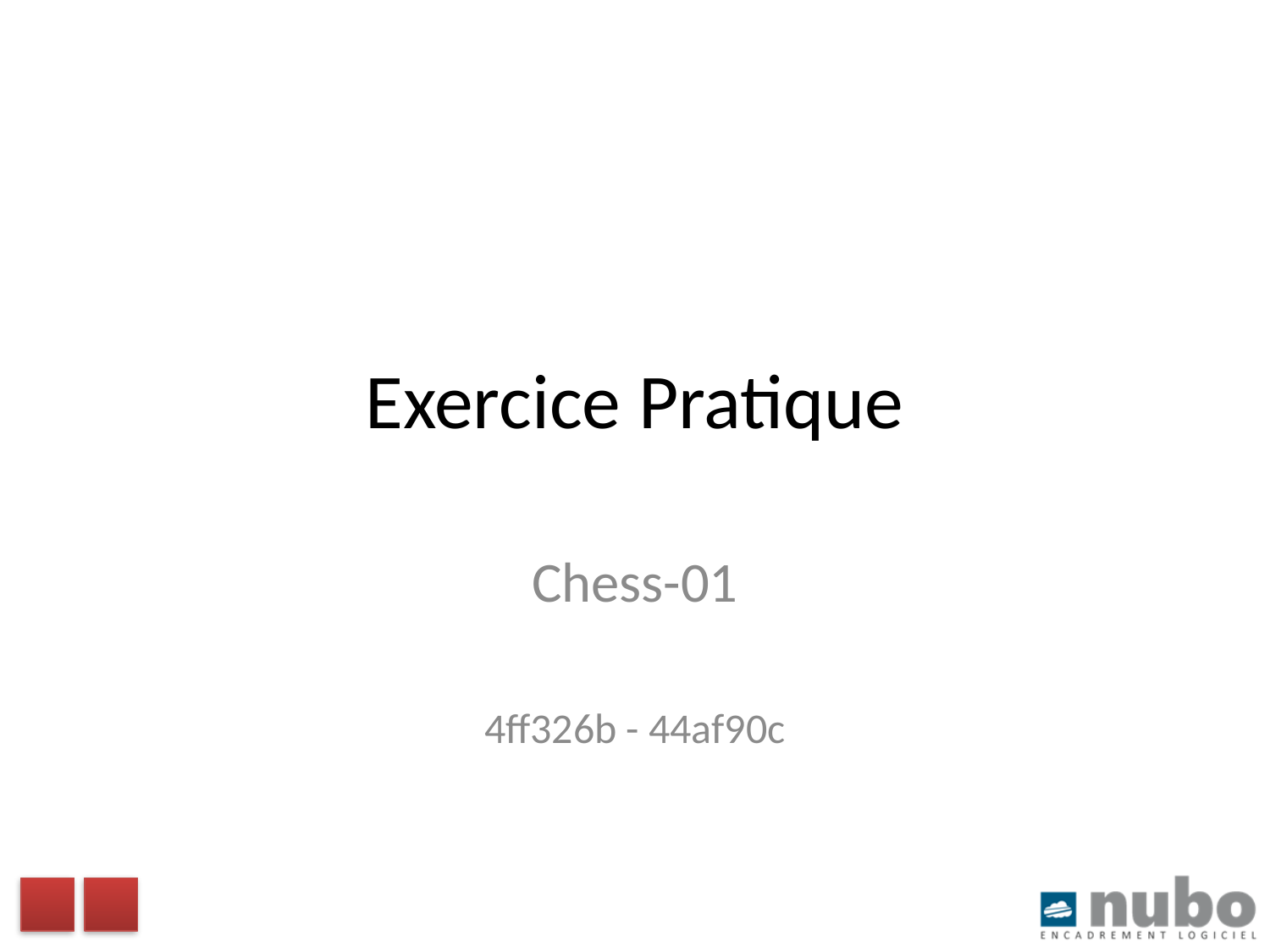

# Exercice Pratique
Chess-01

4ff326b - 44af90c